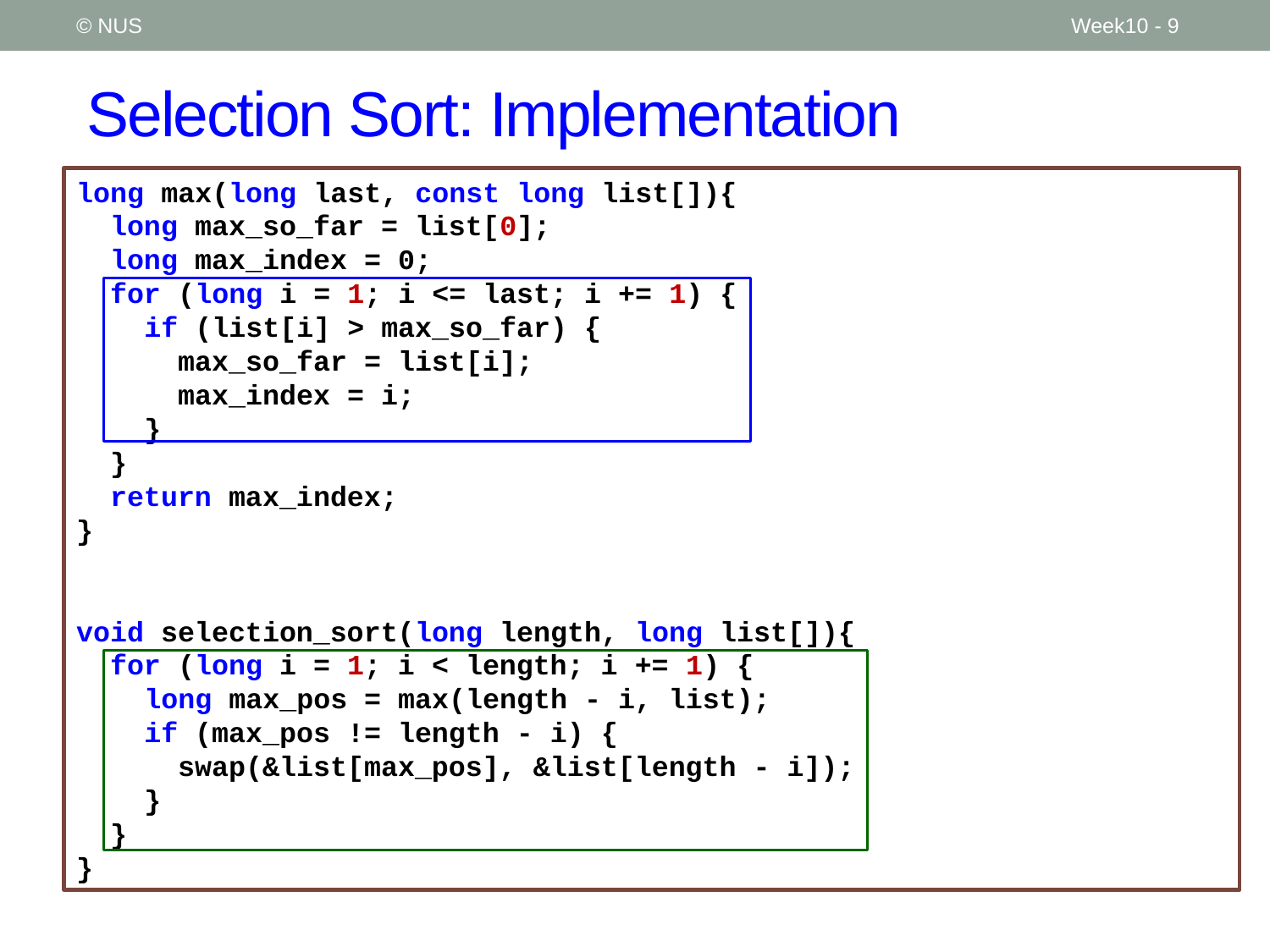

© NUS
Week10 - 9
# Selection Sort: Implementation
long max(long last, const long list[]){
  long max_so_far = list[0];
  long max_index = 0;
  for (long i = 1; i <= last; i += 1) {
    if (list[i] > max_so_far) {
      max_so_far = list[i];
      max_index = i;
    }
  }
  return max_index;
}

void selection_sort(long length, long list[]){
  for (long i = 1; i < length; i += 1) {
    long max_pos = max(length - i, list);
    if (max_pos != length - i) {
      swap(&list[max_pos], &list[length - i]);
    }
  }
}